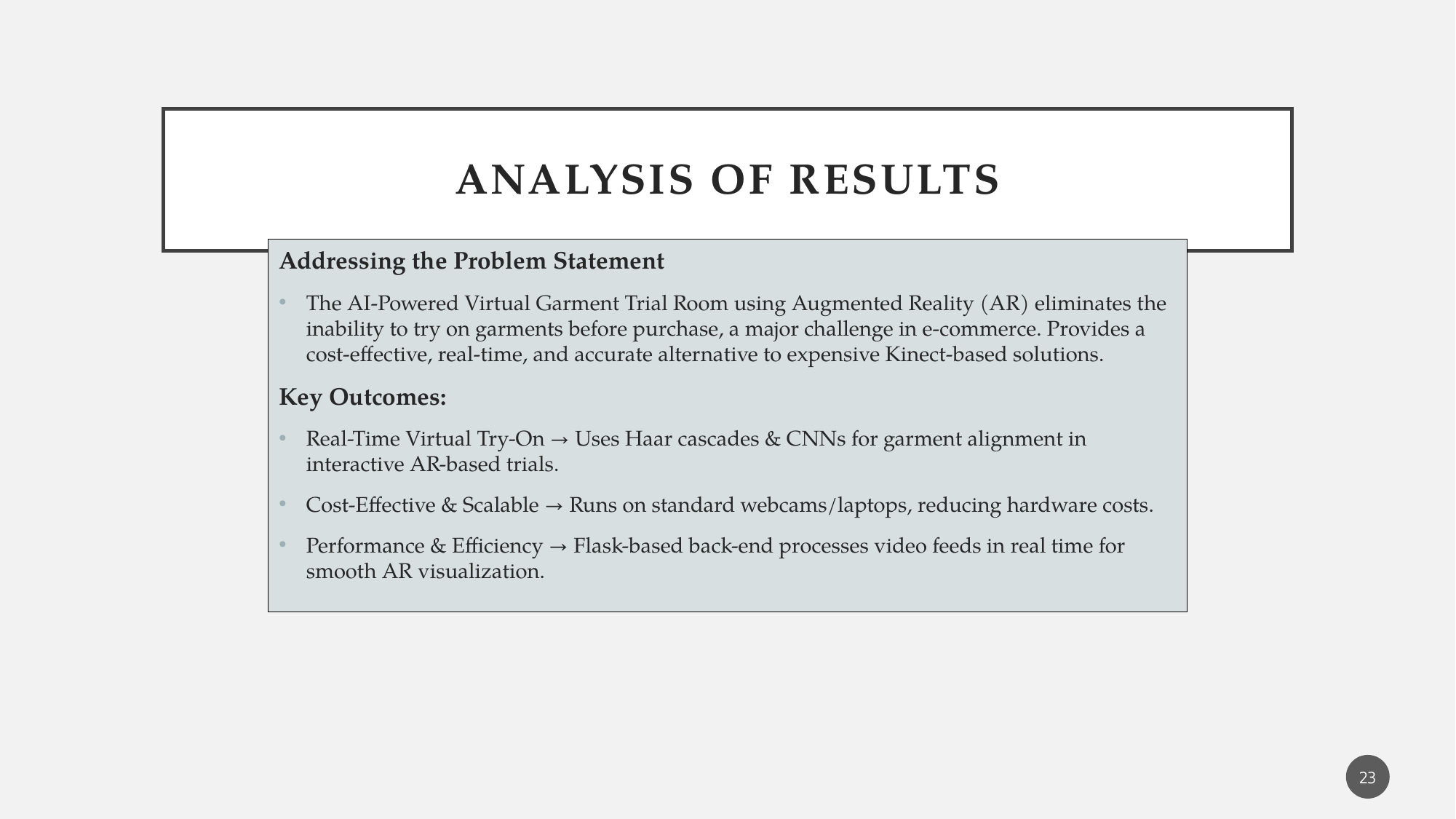

# Analysis of results
Addressing the Problem Statement
The AI-Powered Virtual Garment Trial Room using Augmented Reality (AR) eliminates the inability to try on garments before purchase, a major challenge in e-commerce. Provides a cost-effective, real-time, and accurate alternative to expensive Kinect-based solutions.
Key Outcomes:
Real-Time Virtual Try-On → Uses Haar cascades & CNNs for garment alignment in interactive AR-based trials.
Cost-Effective & Scalable → Runs on standard webcams/laptops, reducing hardware costs.
Performance & Efficiency → Flask-based back-end processes video feeds in real time for smooth AR visualization.

23